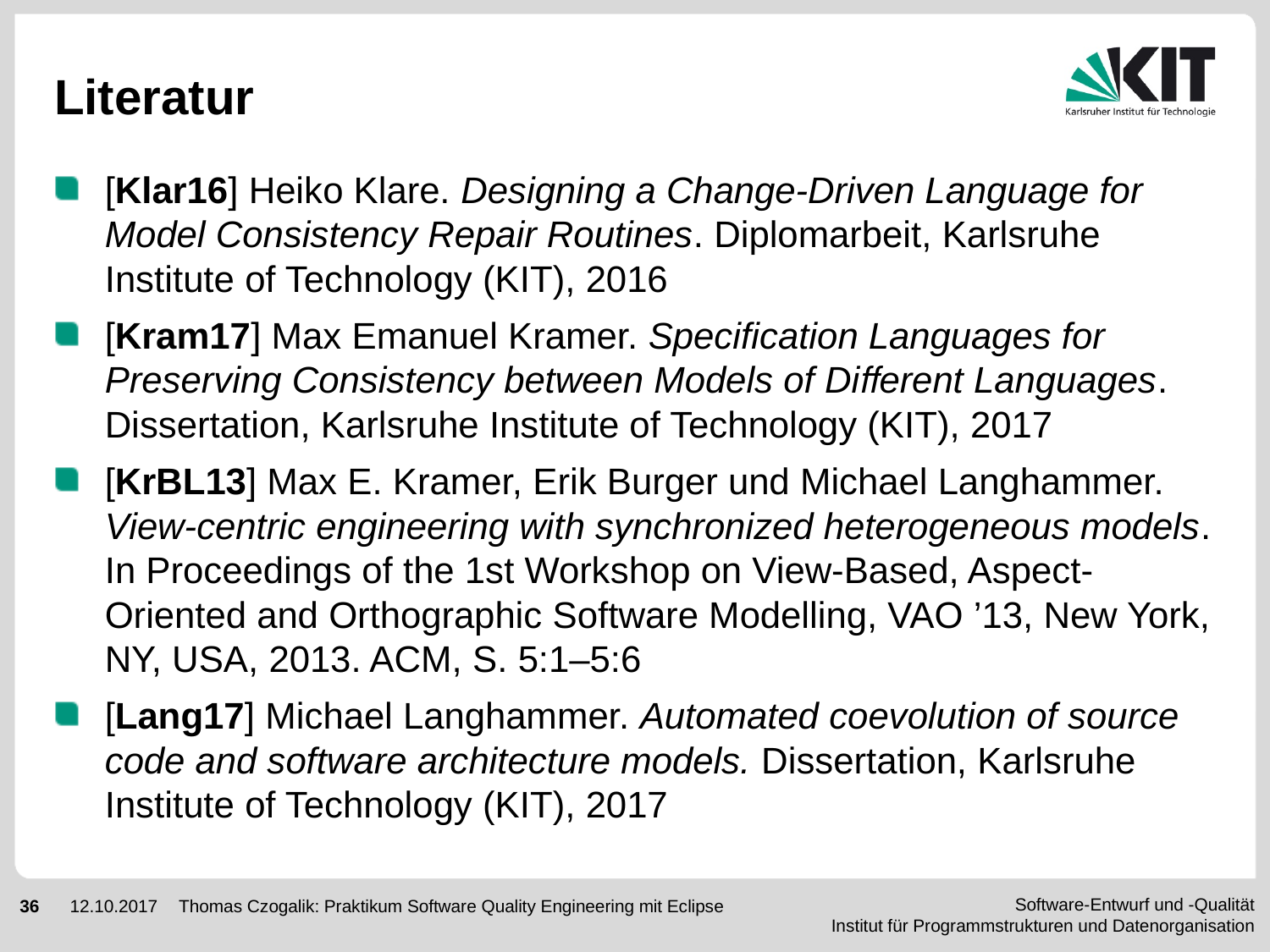

# Literatur
[Klar16] Heiko Klare. Designing a Change-Driven Language for Model Consistency Repair Routines. Diplomarbeit, Karlsruhe Institute of Technology (KIT), 2016
[Kram17] Max Emanuel Kramer. Speciﬁcation Languages for Preserving Consistency between Models of Diﬀerent Languages. Dissertation, Karlsruhe Institute of Technology (KIT), 2017
[KrBL13] Max E. Kramer, Erik Burger und Michael Langhammer. View-centric engineering with synchronized heterogeneous models. In Proceedings of the 1st Workshop on View-Based, Aspect-Oriented and Orthographic Software Modelling, VAO ’13, New York, NY, USA, 2013. ACM, S. 5:1–5:6
[Lang17] Michael Langhammer. Automated coevolution of source code and software architecture models. Dissertation, Karlsruhe Institute of Technology (KIT), 2017
Thomas Czogalik: Praktikum Software Quality Engineering mit Eclipse